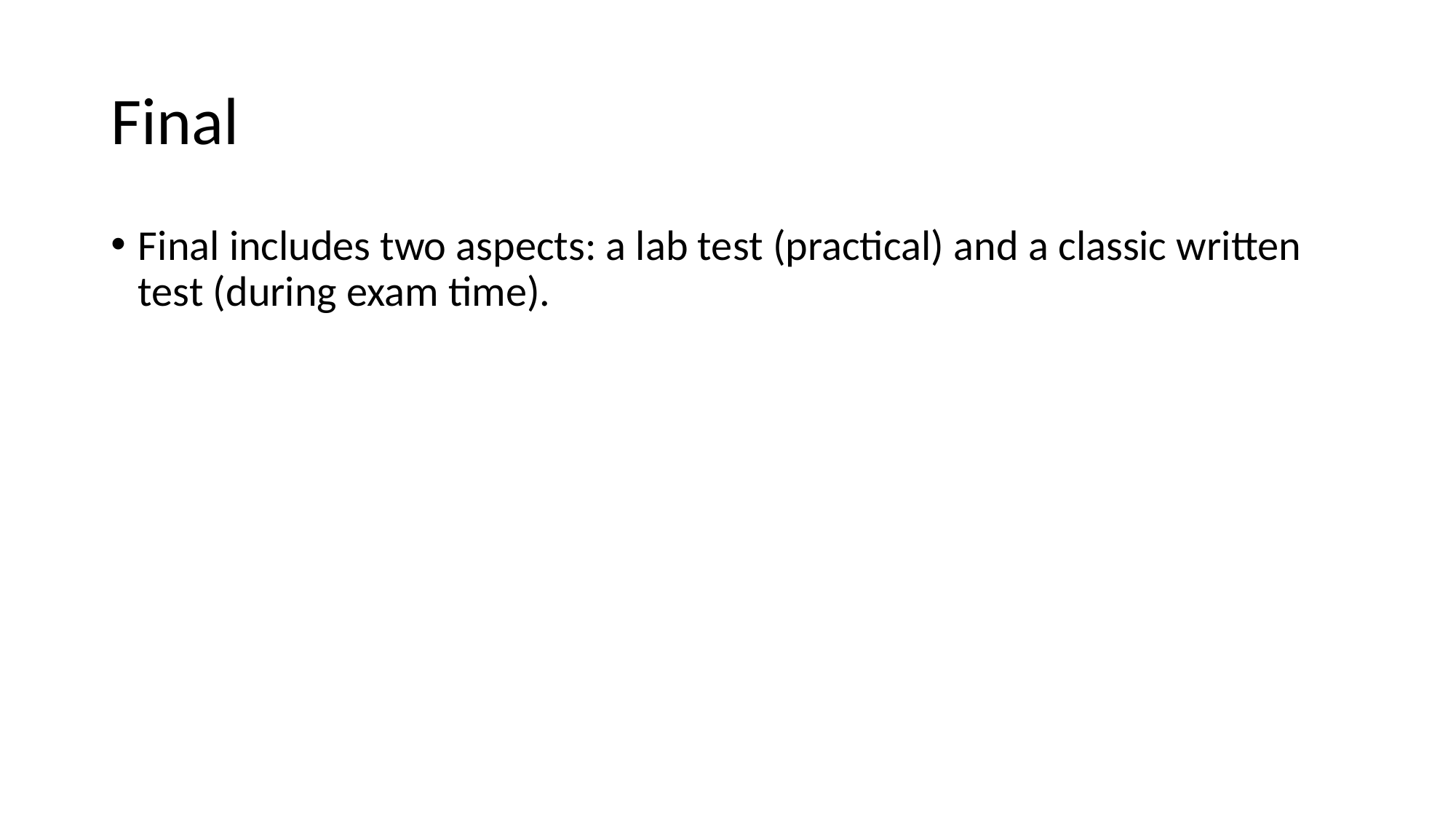

# Final
Final includes two aspects: a lab test (practical) and a classic written test (during exam time).